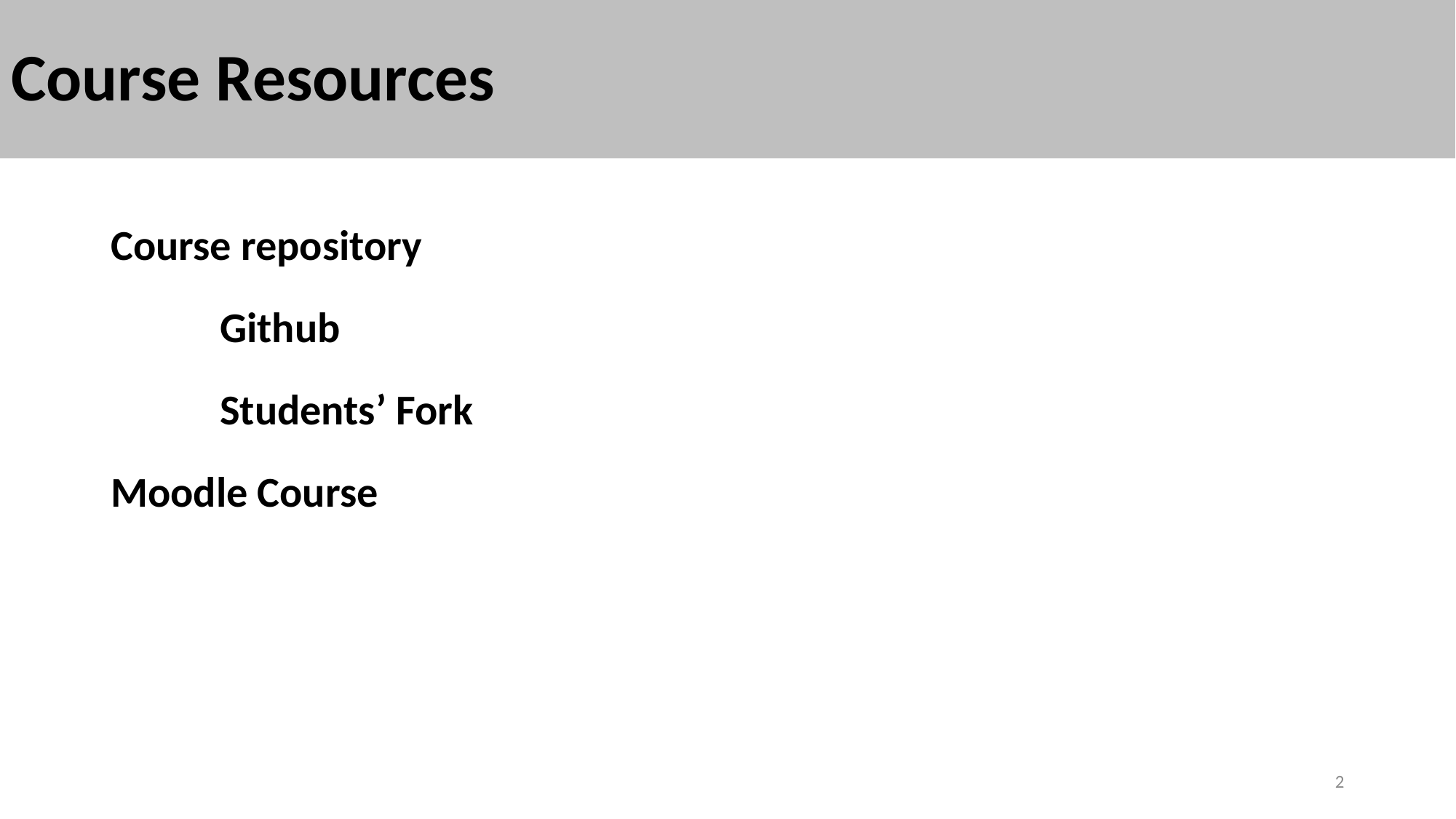

# Course Resources
Course repository
	Github
	Students’ Fork
Moodle Course

2